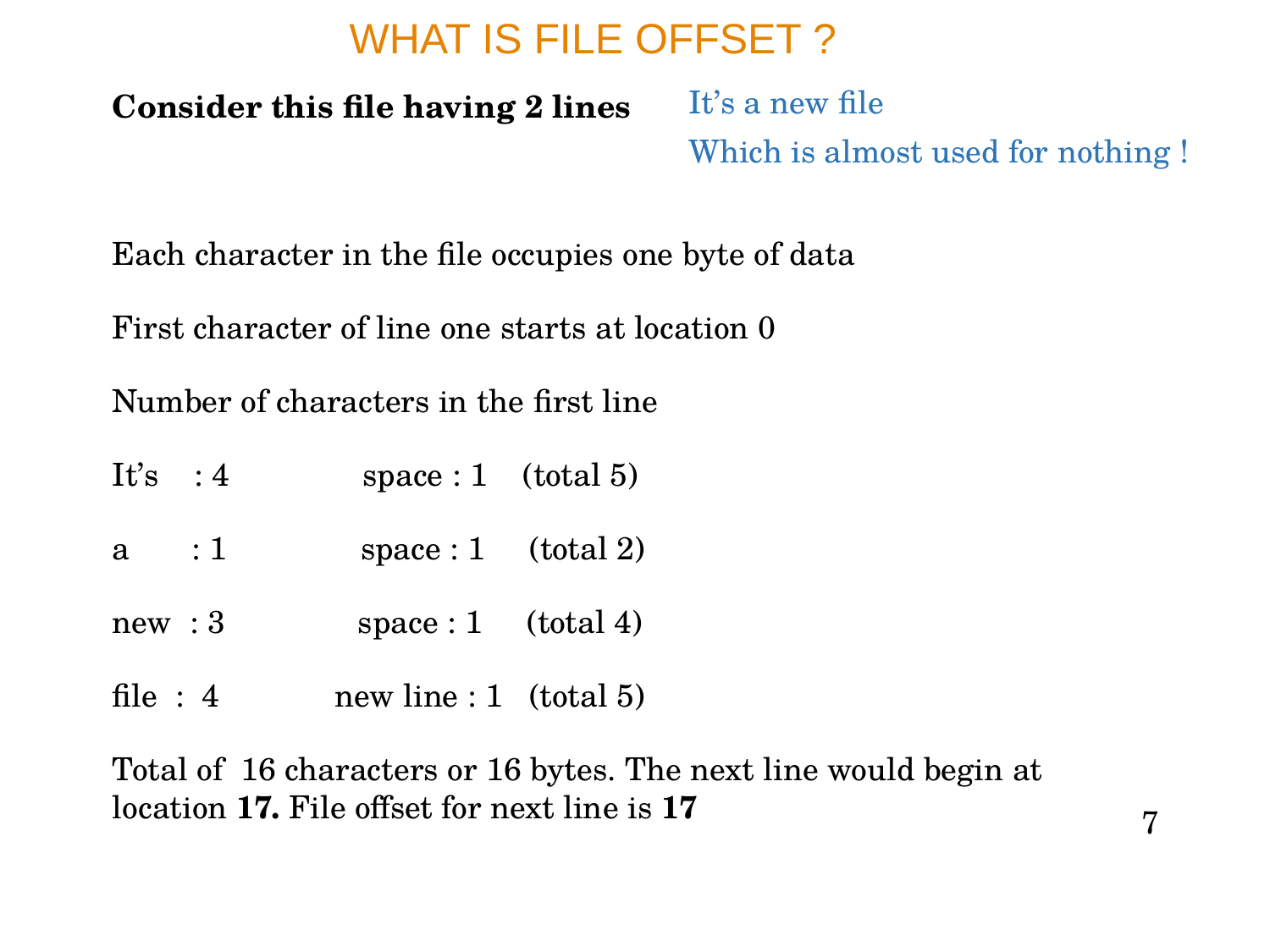

WHAT IS FILE OFFSET ?
                 It’s a new file
                 Which is almost used for nothing !
Consider this file having 2 lines

Each character in the file occupies one byte of data
First character of line one starts at location 0
Number of characters in the first line
It’s    : 4               space : 1    (total 5)
a       : 1               space : 1     (total 2)
new  : 3               space : 1     (total 4)
file  :  4             new line : 1   (total 5)
Total of  16 characters or 16 bytes. The next line would begin at location 17. File offset for next line is 17

7